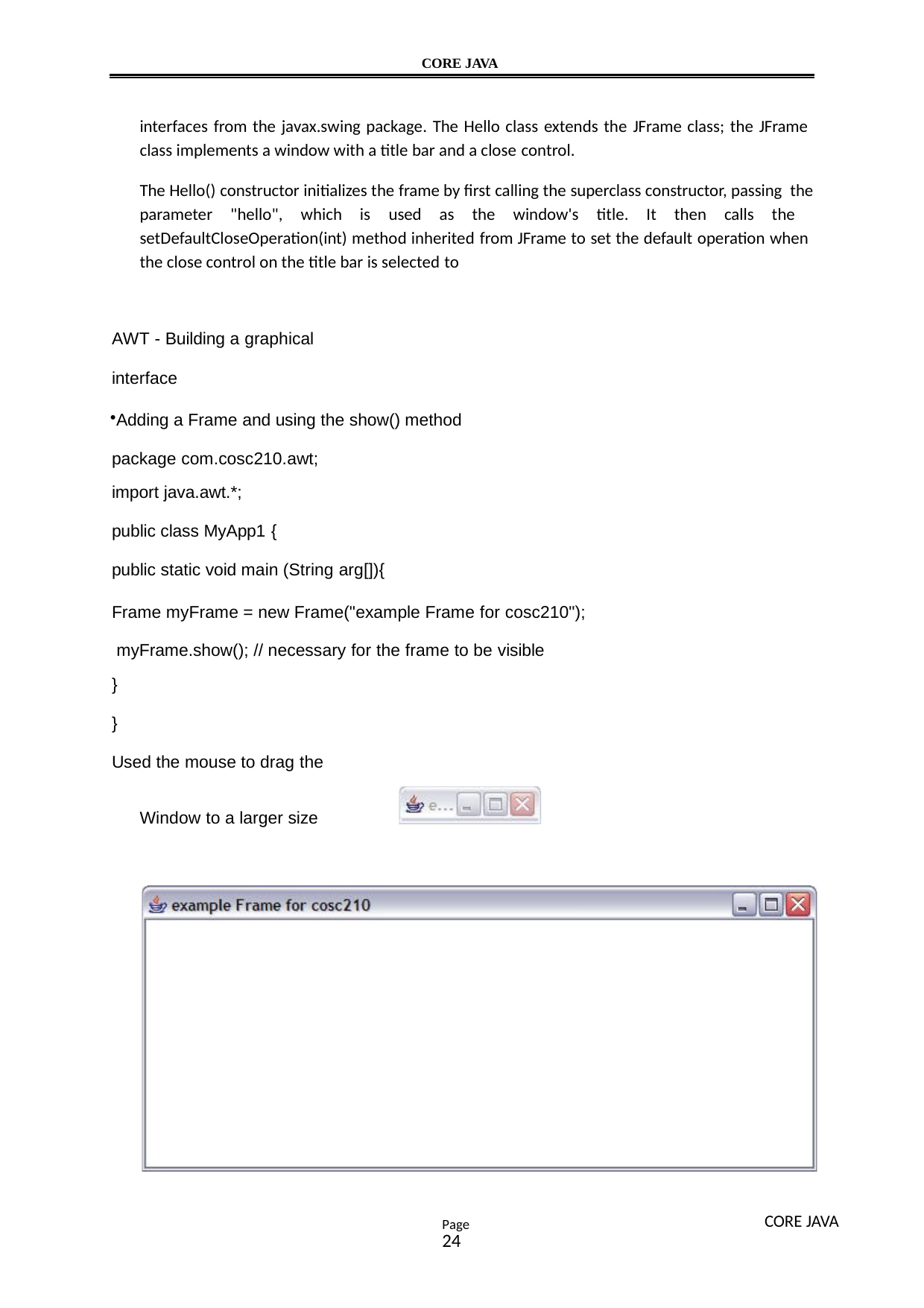

CORE JAVA

interfaces from the javax.swing package. The Hello class extends the JFrame class; the JFrame  class implements a window with a title bar and a close control.

The Hello() constructor initializes the frame by first calling the superclass constructor, passing  the parameter "hello", which is used as the window's title. It then calls the  setDefaultCloseOperation(int) method inherited from JFrame to set the default operation when  the close control on the title bar is selected to

AWT - Building a graphical

interface
Adding a Frame and using the show() method  package com.cosc210.awt;
import java.awt.*;

public class MyApp1 {

public static void main (String arg[]){
Frame myFrame = new Frame("example Frame for cosc210");  myFrame.show(); // necessary for the frame to be visible
}

}

Used the mouse to drag the

Window to a larger size

CORE JAVA
Page24